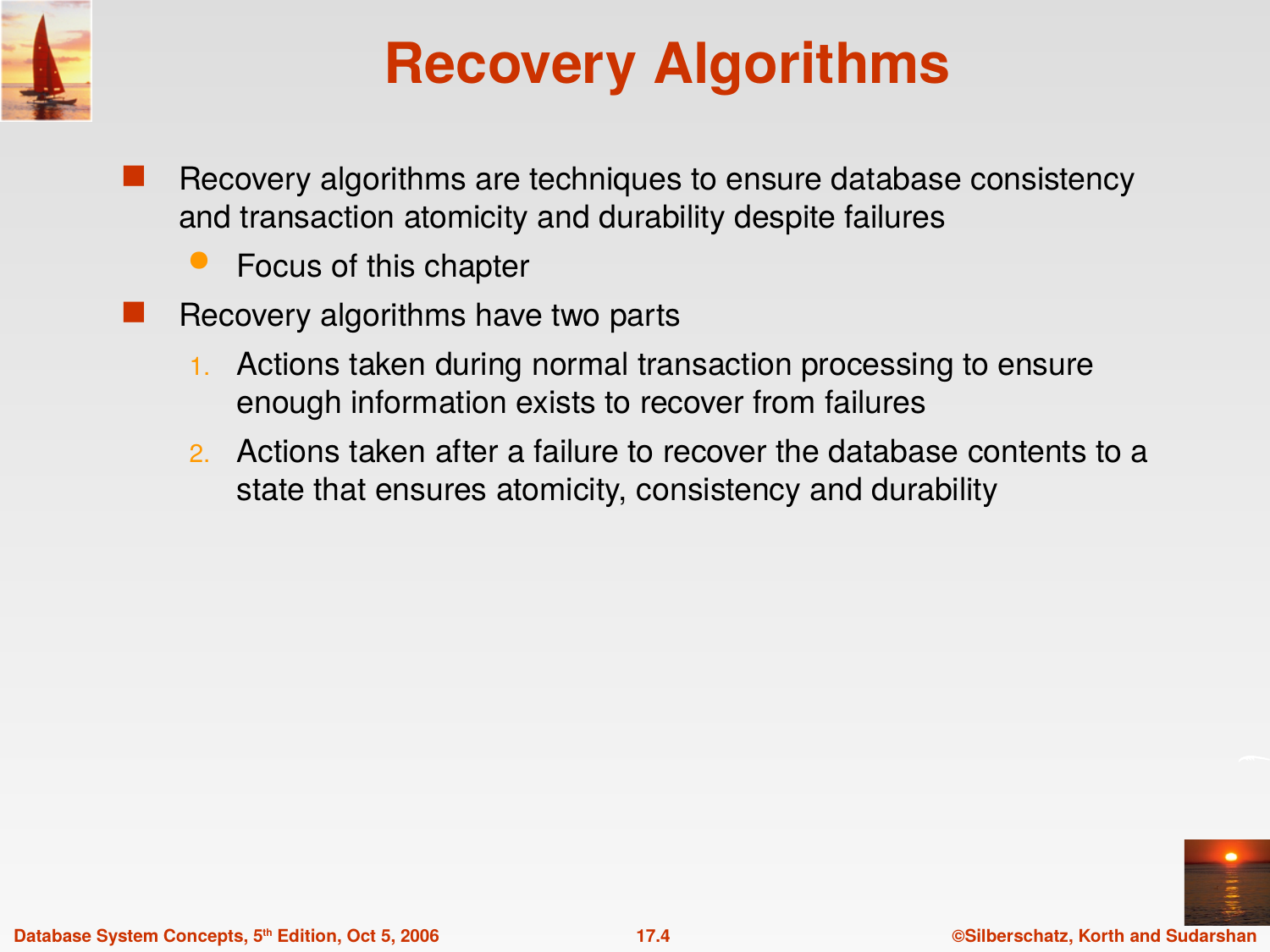

# Recovery Algorithms
Recovery algorithms are techniques to ensure database consistency and transaction atomicity and durability despite failures
Focus of this chapter
Recovery algorithms have two parts
Actions taken during normal transaction processing to ensure enough information exists to recover from failures
Actions taken after a failure to recover the database contents to a state that ensures atomicity, consistency and durability